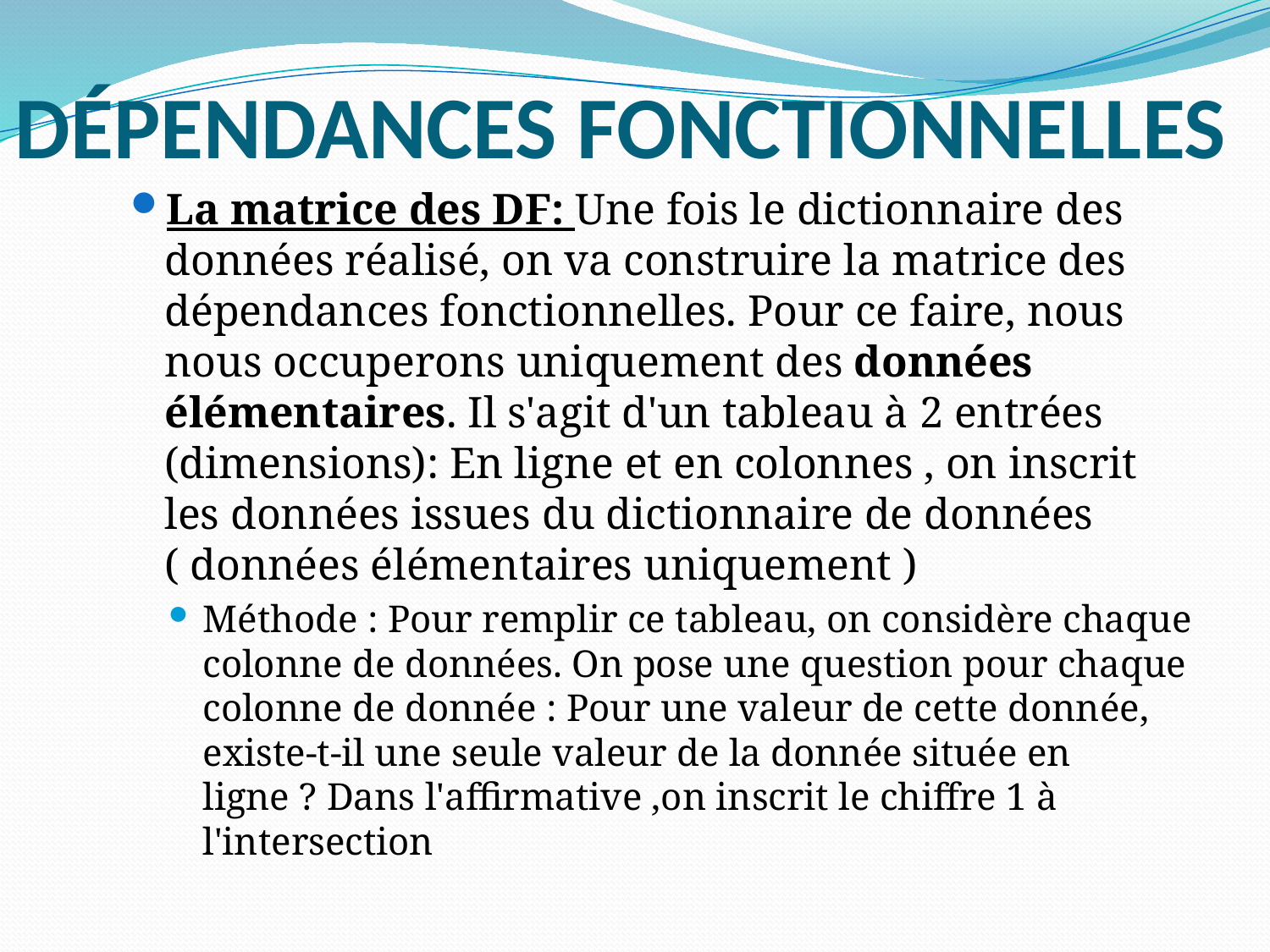

# Dépendances Fonctionnelles
La matrice des DF: Une fois le dictionnaire des données réalisé, on va construire la matrice des dépendances fonctionnelles. Pour ce faire, nous nous occuperons uniquement des données élémentaires. Il s'agit d'un tableau à 2 entrées (dimensions): En ligne et en colonnes , on inscrit les données issues du dictionnaire de données ( données élémentaires uniquement )
Méthode : Pour remplir ce tableau, on considère chaque colonne de données. On pose une question pour chaque colonne de donnée : Pour une valeur de cette donnée, existe-t-il une seule valeur de la donnée située en ligne ? Dans l'affirmative ,on inscrit le chiffre 1 à l'intersection